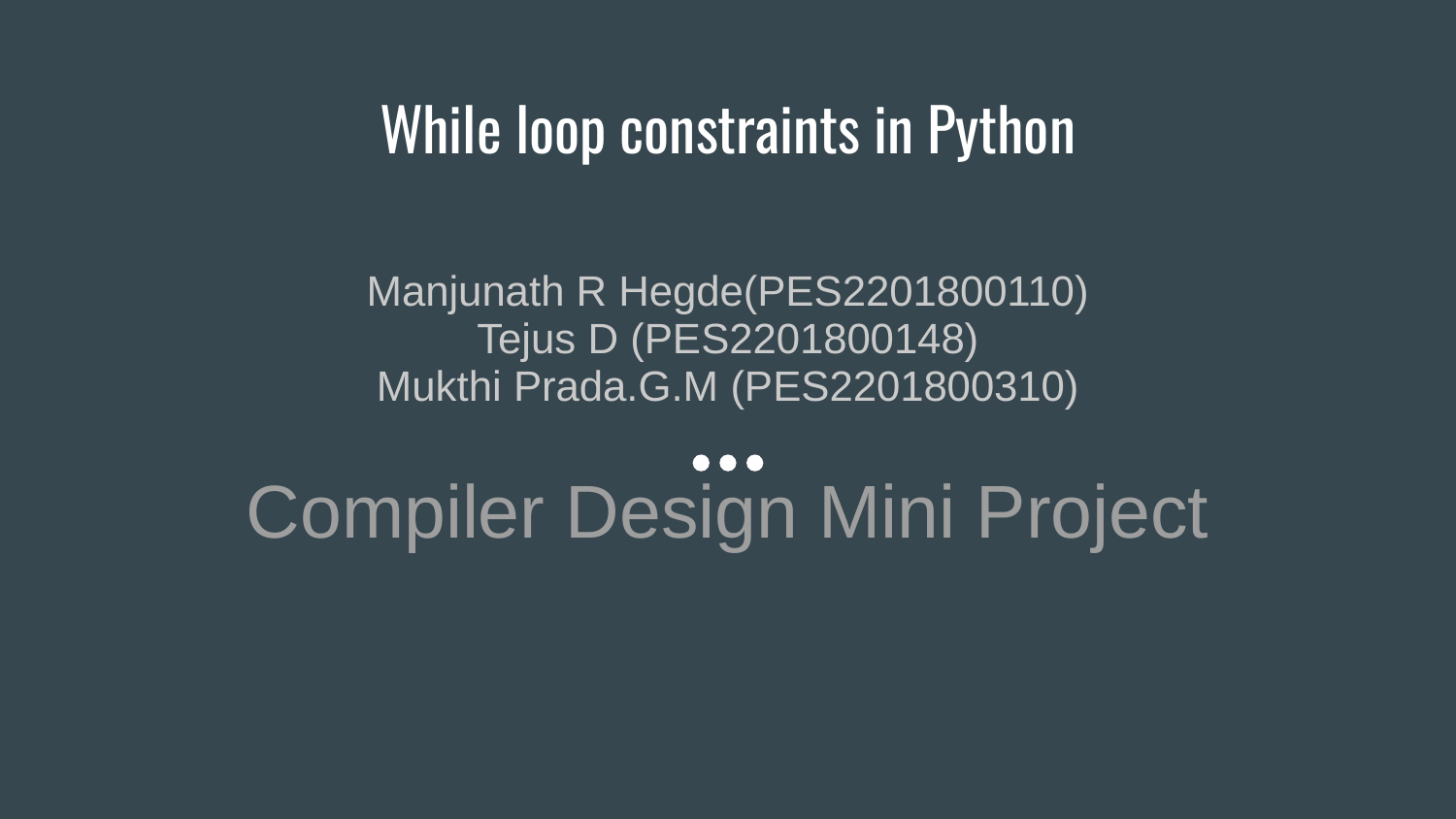

# While loop constraints in Python
Manjunath R Hegde(PES2201800110)
Tejus D (PES2201800148)
Mukthi Prada.G.M (PES2201800310)

Compiler Design Mini Project